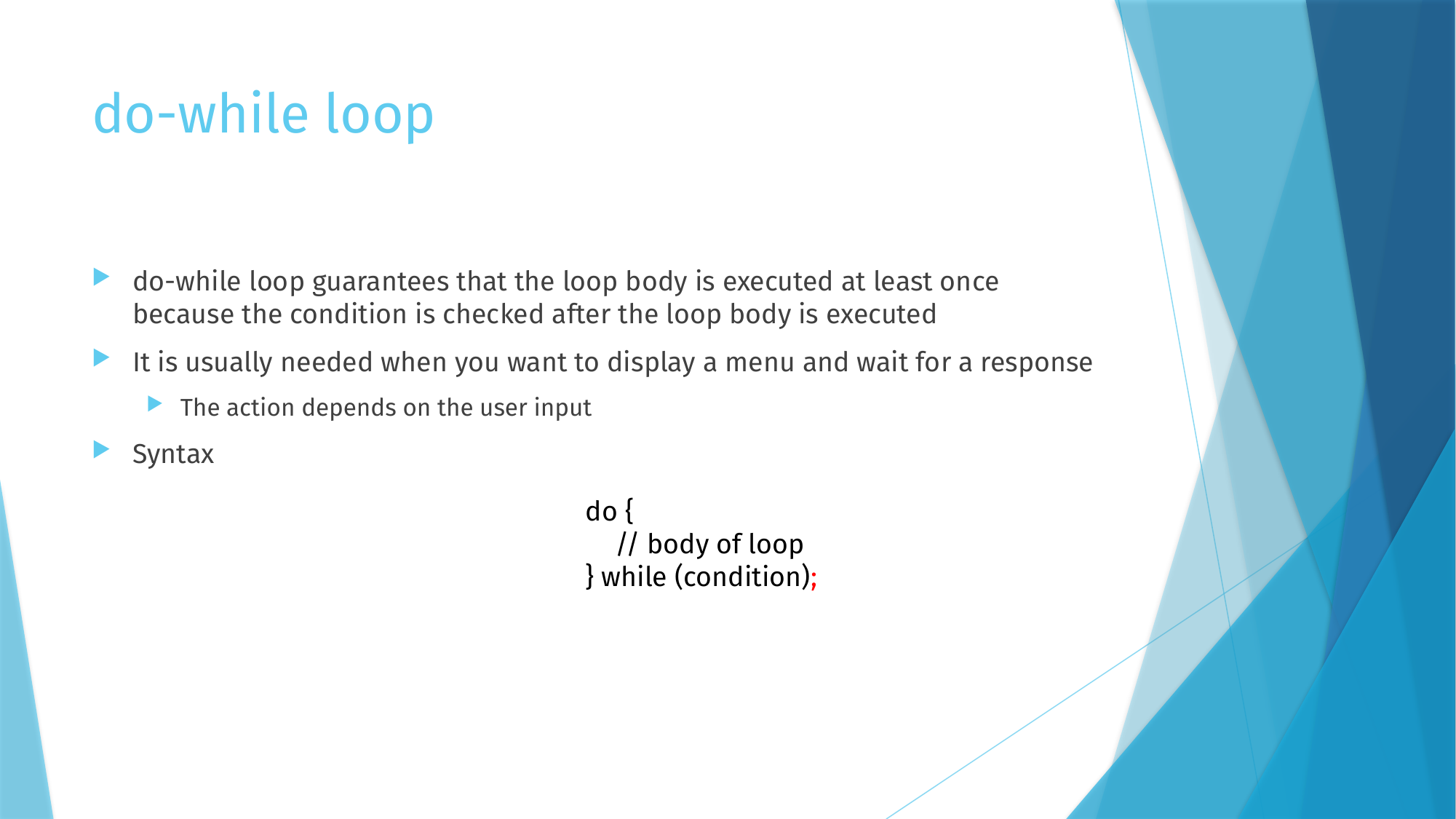

# do-while loop
do-while loop guarantees that the loop body is executed at least once because the condition is checked after the loop body is executed
It is usually needed when you want to display a menu and wait for a response
The action depends on the user input
Syntax
do {
    // body of loop
} while (condition);